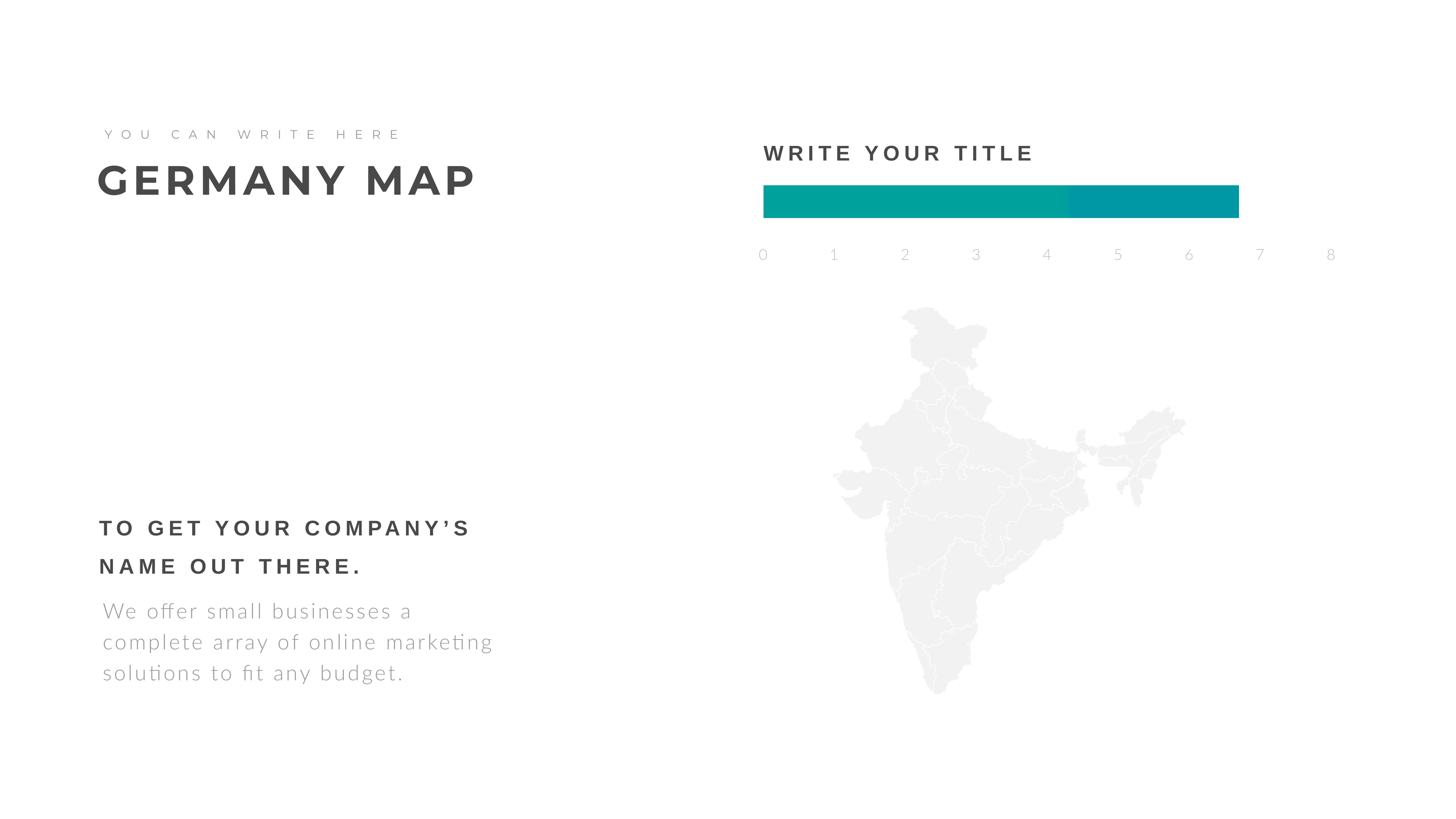

YOU CAN WRITE HERE
GERMANY MAP
WRITE YOUR TITLE

### Chart

| Category | Series 1 | Series 2 |
|---|---|---|
| Category 1 | 4.3 | 2.4 |

TO GET YOUR COMPANY’S NAME OUT THERE.
We offer small businesses a complete array of online marketing solutions to fit any budget.